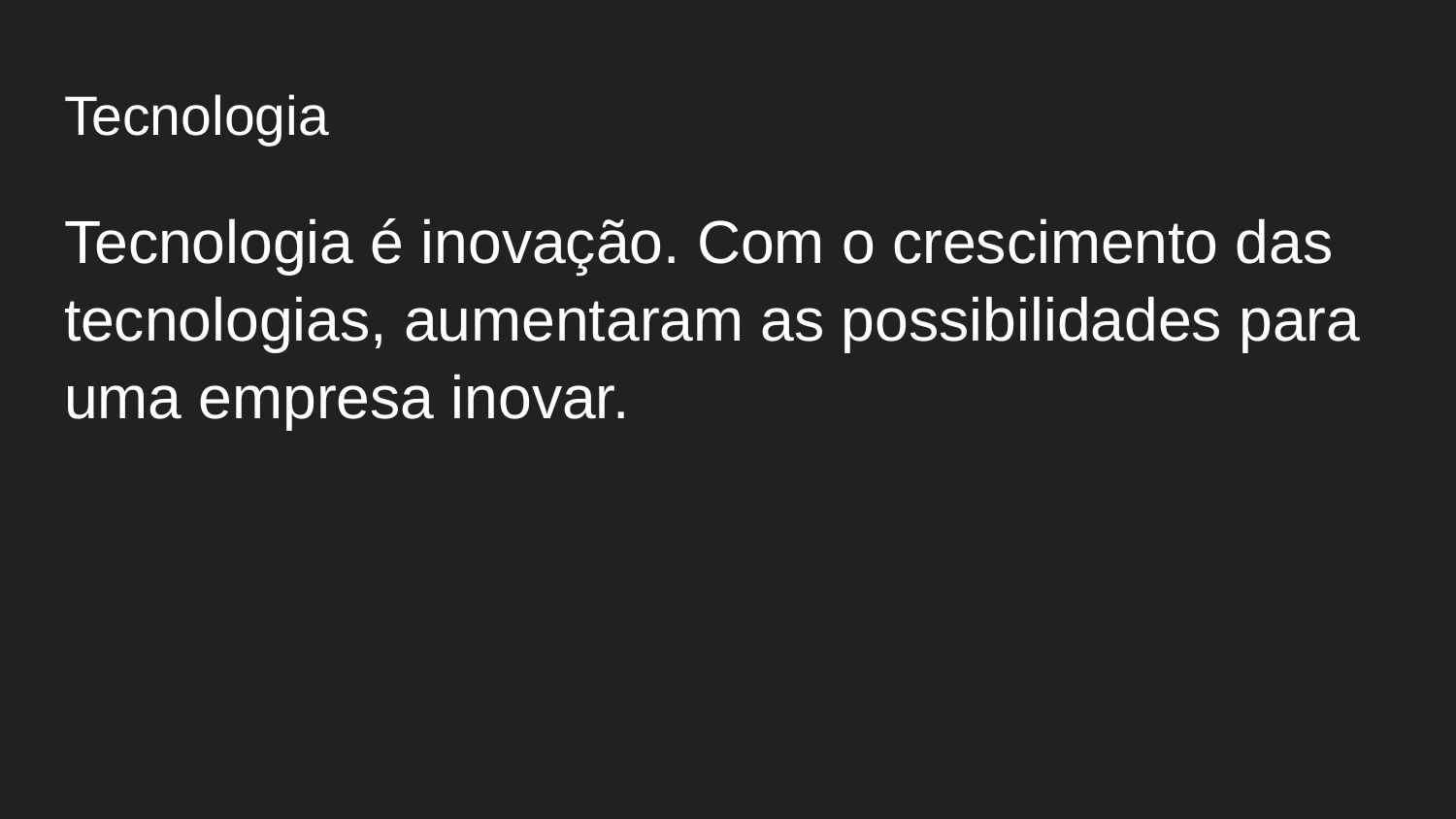

# Tecnologia
Tecnologia é inovação. Com o crescimento das tecnologias, aumentaram as possibilidades para uma empresa inovar.